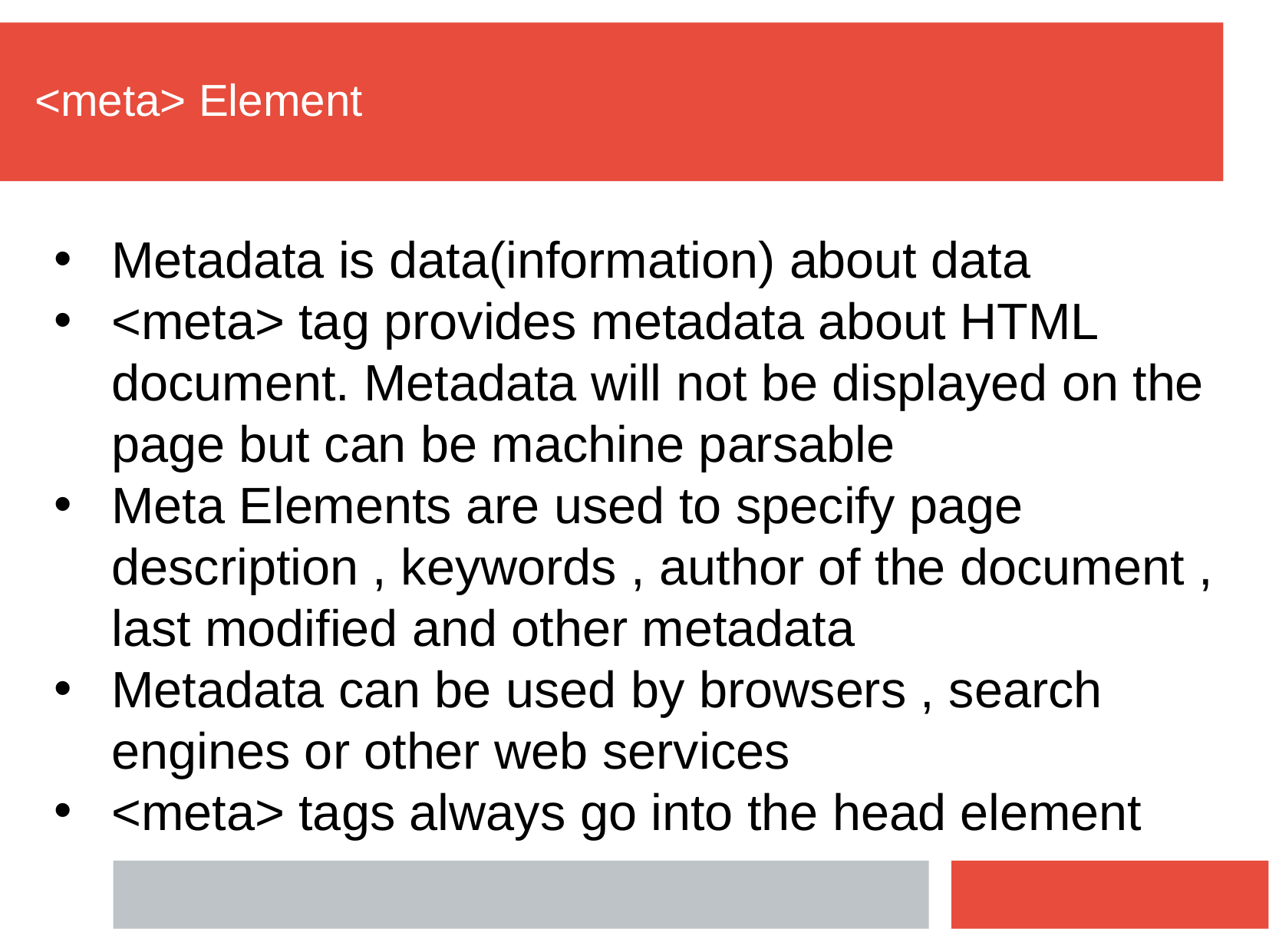

<meta> Element
Metadata is data(information) about data
<meta> tag provides metadata about HTML document. Metadata will not be displayed on the page but can be machine parsable
Meta Elements are used to specify page description , keywords , author of the document , last modified and other metadata
Metadata can be used by browsers , search engines or other web services
<meta> tags always go into the head element